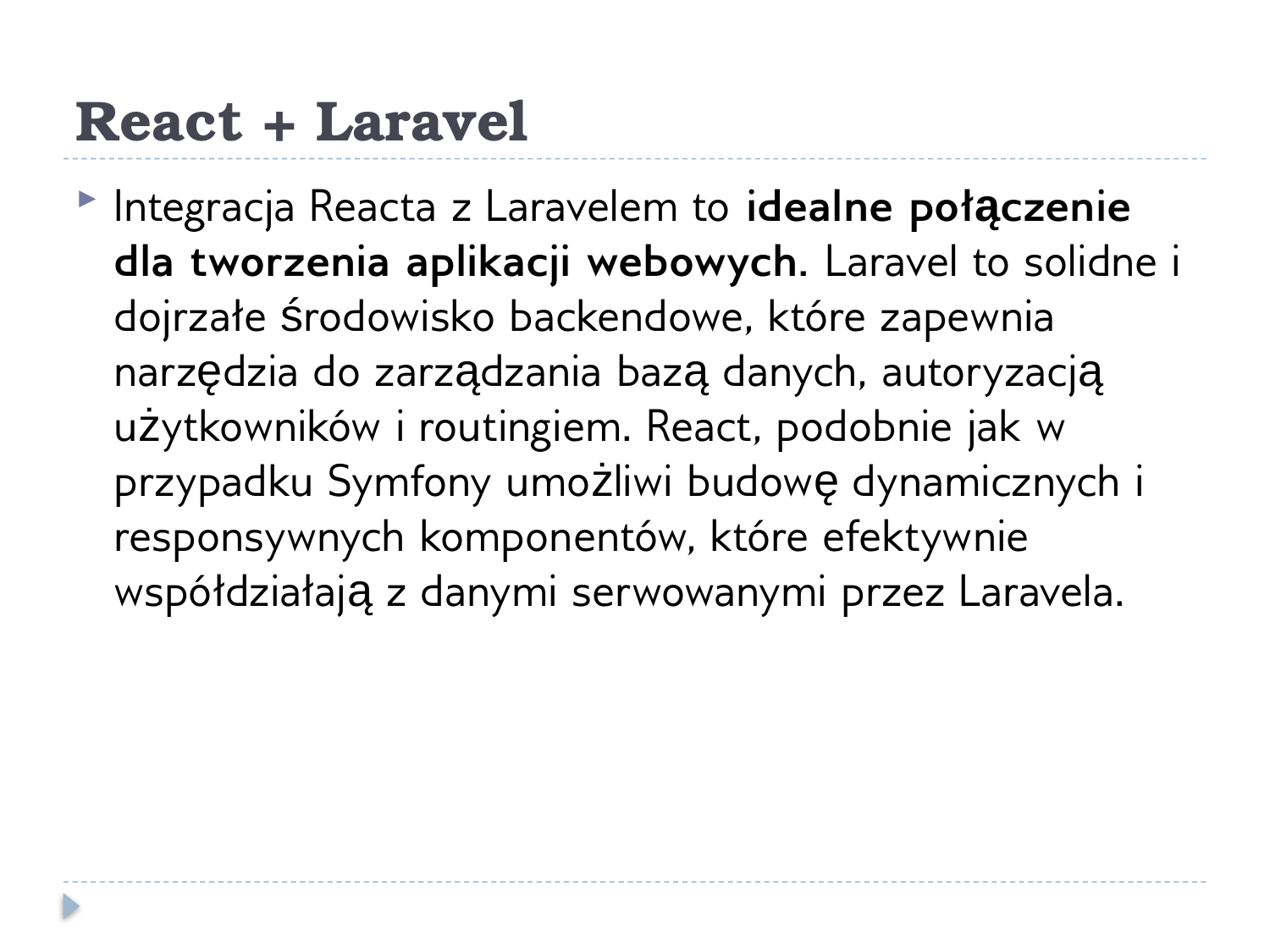

# React + Laravel
Integracja Reacta z Laravelem to idealne połączenie dla tworzenia aplikacji webowych. Laravel to solidne i dojrzałe środowisko backendowe, które zapewnia narzędzia do zarządzania bazą danych, autoryzacją użytkowników i routingiem. React, podobnie jak w przypadku Symfony umożliwi budowę dynamicznych i responsywnych komponentów, które efektywnie współdziałają z danymi serwowanymi przez Laravela.